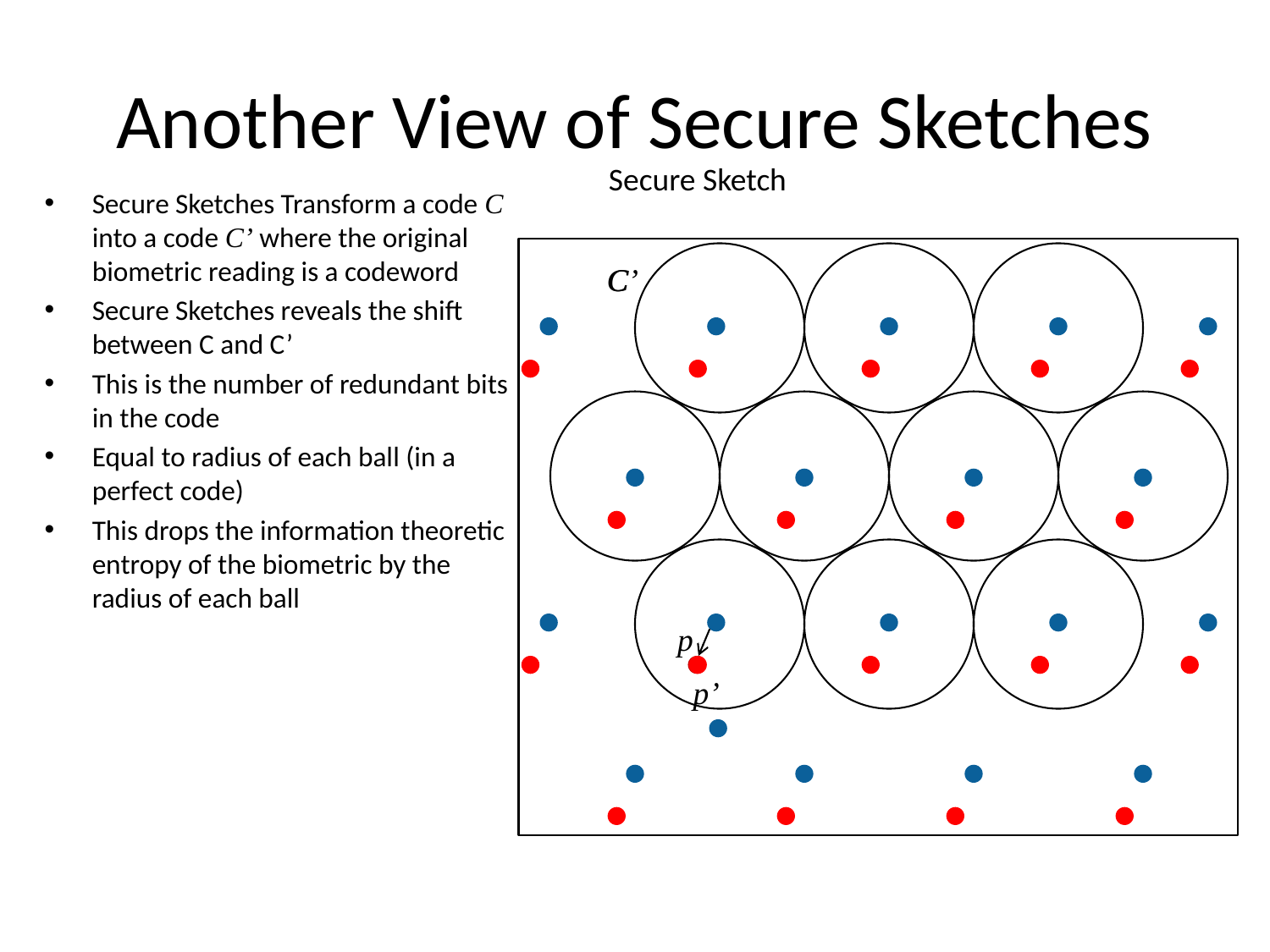

# Another View of Secure Sketches
Secure Sketch
Secure Sketches Transform a code C into a code C’ where the original biometric reading is a codeword
Secure Sketches reveals the shift between C and C’
This is the number of redundant bits in the code
Equal to radius of each ball (in a perfect code)
This drops the information theoretic entropy of the biometric by the radius of each ball

C
C’

p

p’